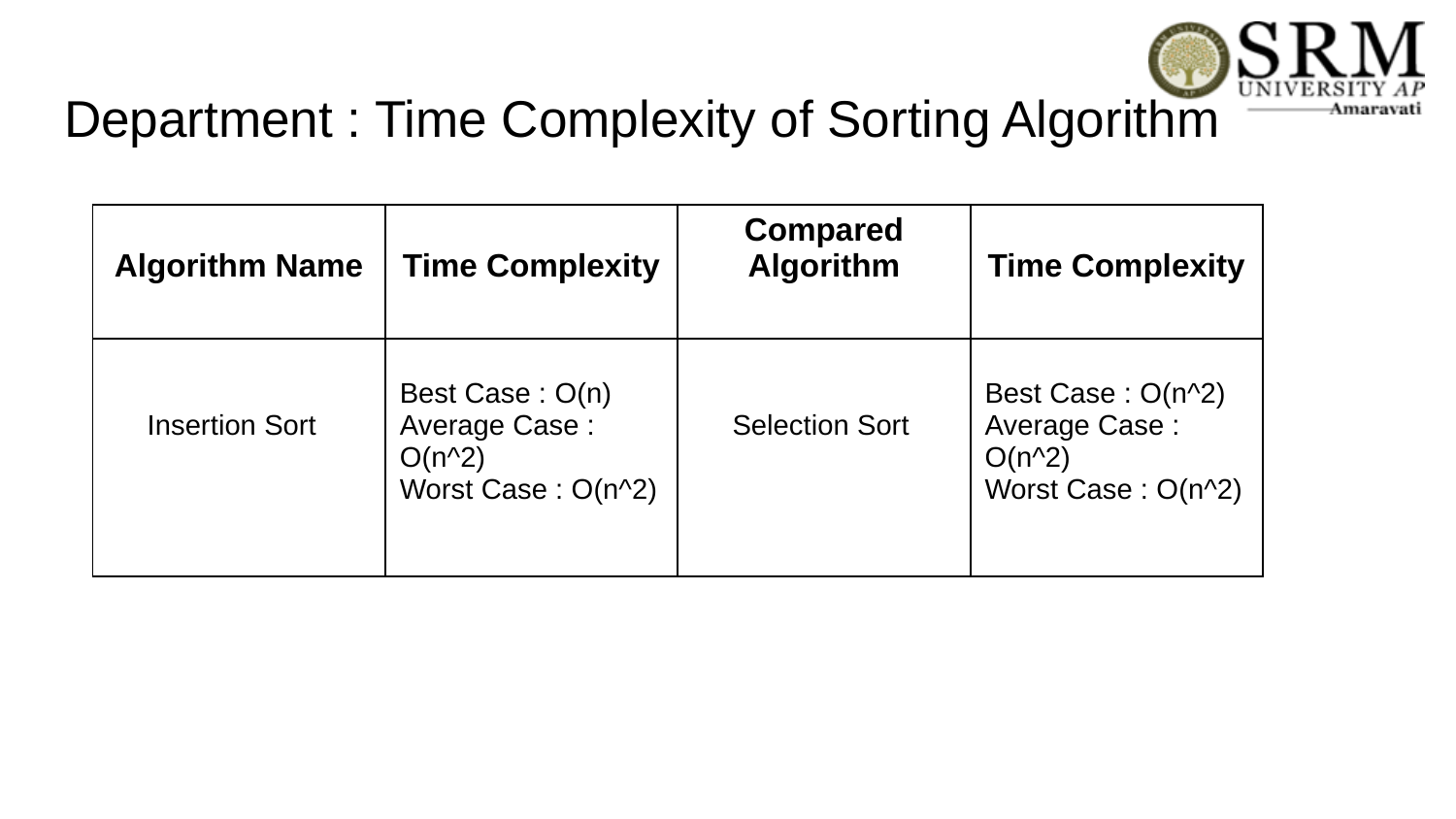

# Department : Time Complexity of Sorting Algorithm
| Algorithm Name | Time Complexity | Compared Algorithm | Time Complexity |
| --- | --- | --- | --- |
| Insertion Sort | Best Case : O(n) Average Case : O(n^2) Worst Case : O(n^2) | Selection Sort | Best Case : O(n^2) Average Case : O(n^2) Worst Case : O(n^2) |